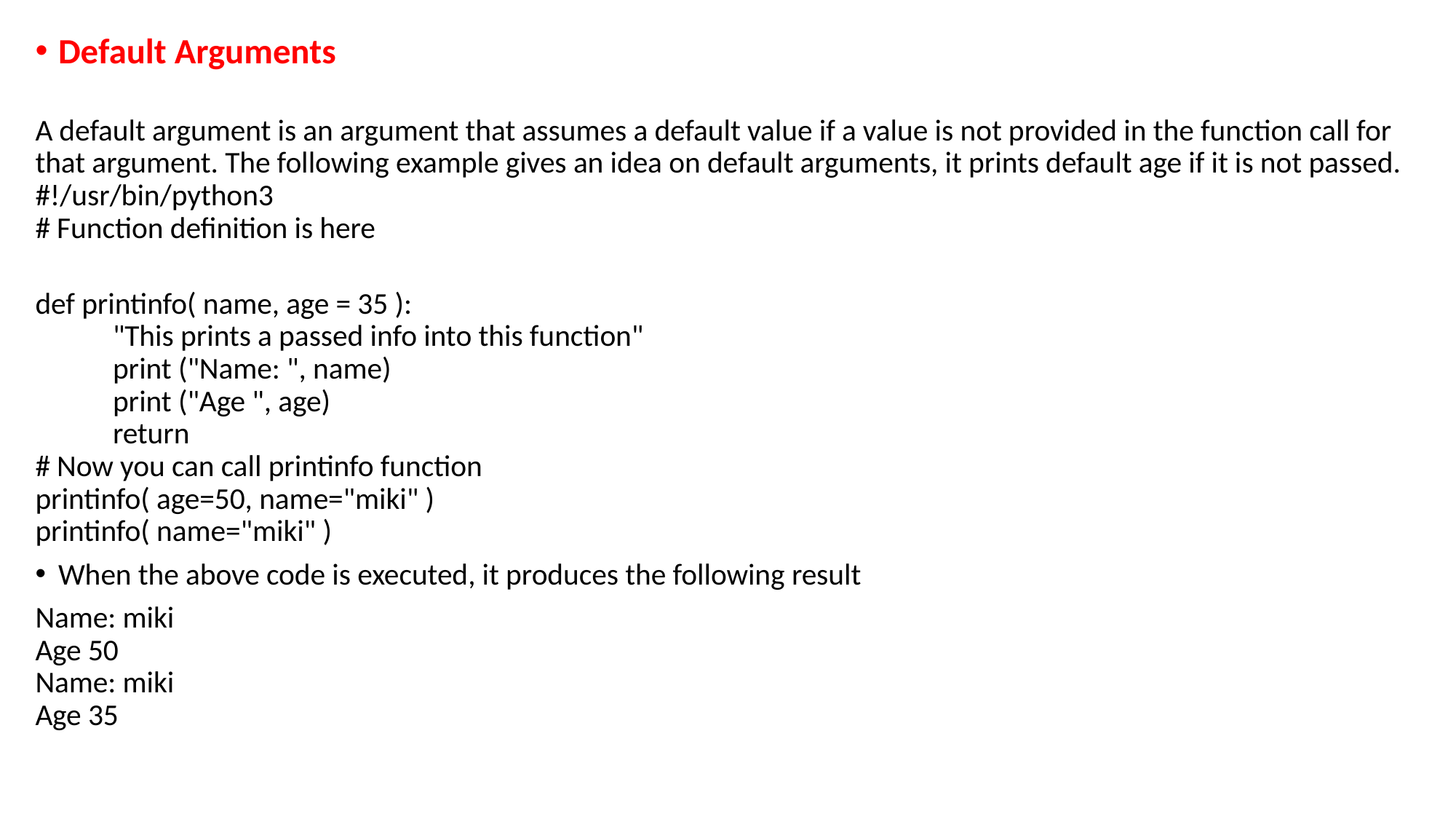

Default Arguments
A default argument is an argument that assumes a default value if a value is not provided in the function call for that argument. The following example gives an idea on default arguments, it prints default age if it is not passed.
#!/usr/bin/python3
# Function definition is here
def printinfo( name, age = 35 ):
	"This prints a passed info into this function"
	print ("Name: ", name)
	print ("Age ", age)
	return
# Now you can call printinfo function
printinfo( age=50, name="miki" )
printinfo( name="miki" )
When the above code is executed, it produces the following result
Name: miki
Age 50
Name: miki
Age 35